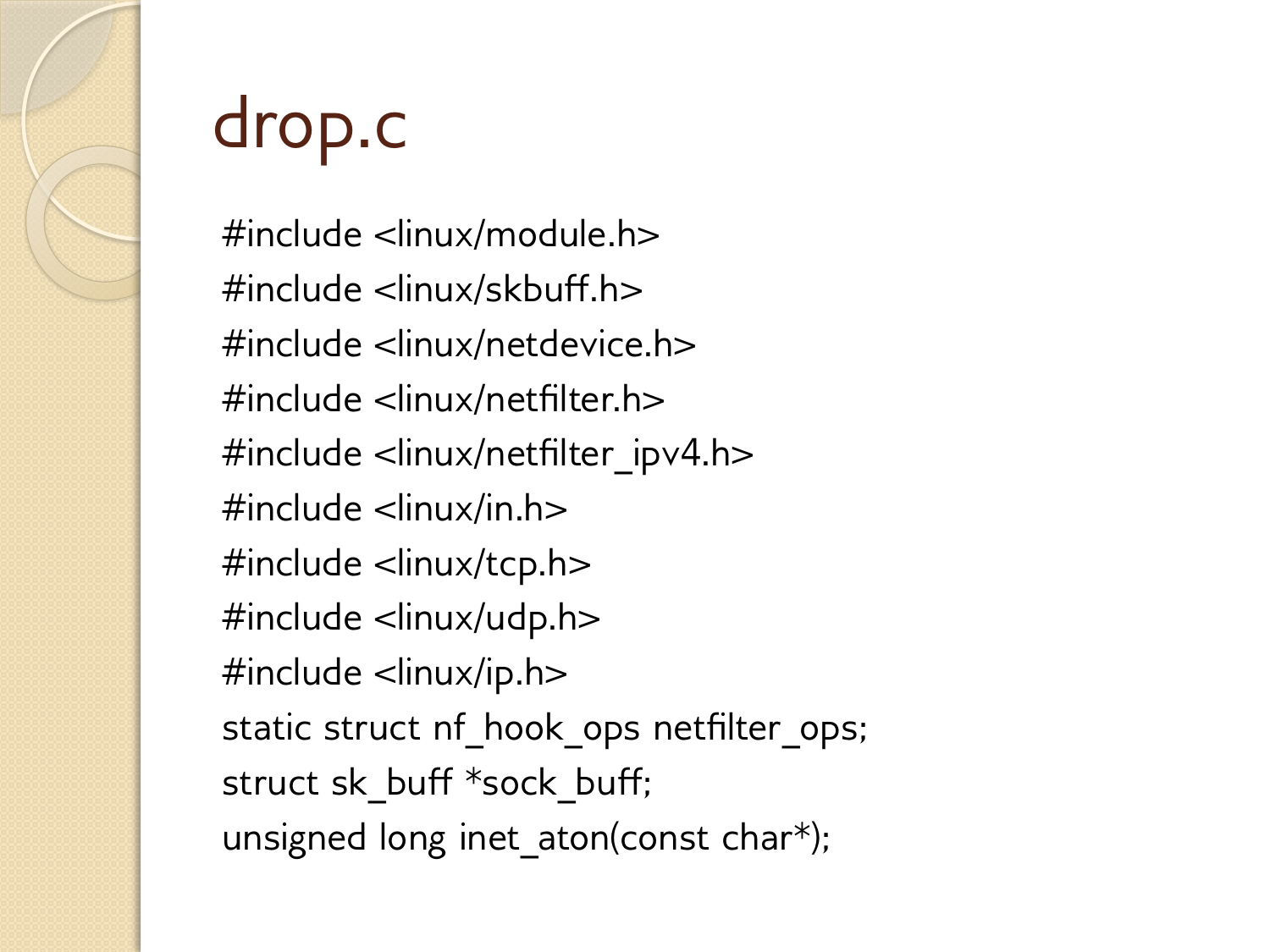

# drop.c
#include <linux/module.h>
#include <linux/skbuff.h>
#include <linux/netdevice.h>
#include <linux/netfilter.h>
#include <linux/netfilter_ipv4.h>
#include <linux/in.h>
#include <linux/tcp.h>
#include <linux/udp.h>
#include <linux/ip.h>
static struct nf_hook_ops netfilter_ops;
struct sk_buff *sock_buff;
unsigned long inet_aton(const char*);